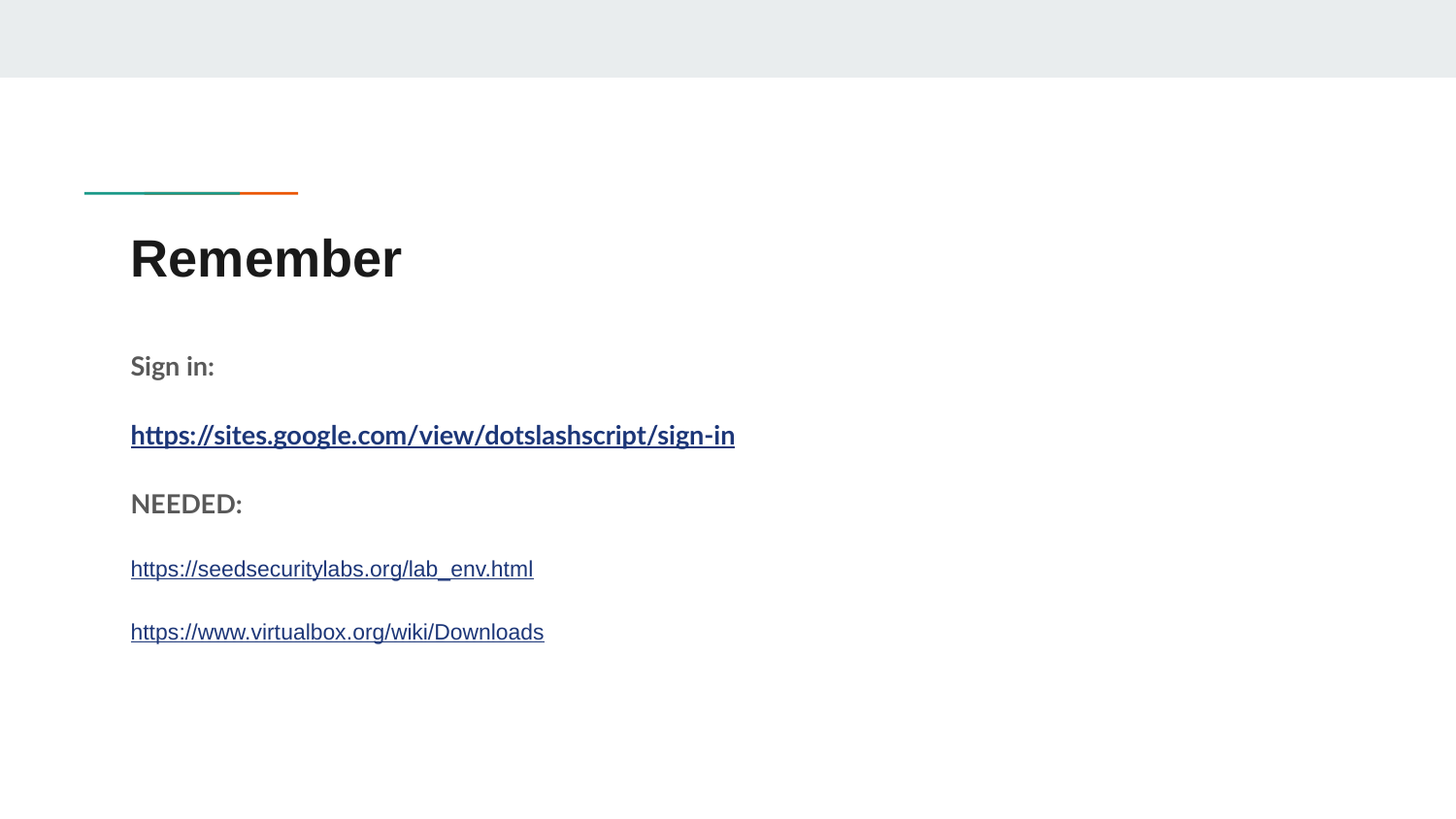

# Remember
Sign in:
https://sites.google.com/view/dotslashscript/sign-in
NEEDED:
https://seedsecuritylabs.org/lab_env.html
https://www.virtualbox.org/wiki/Downloads